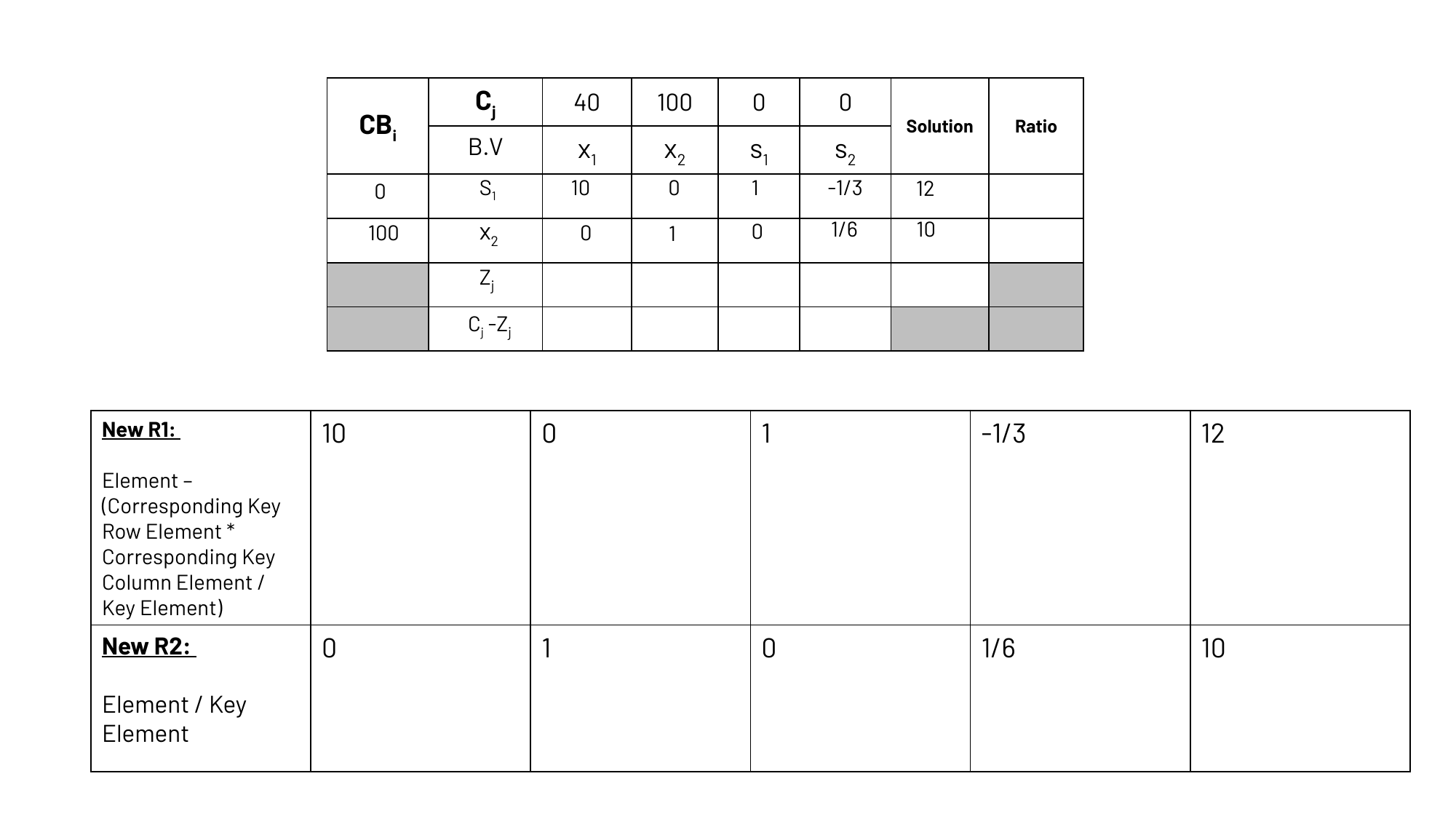

| CBi | Cj | 40 | 100 | 0 | 0 | Solution | Ratio |
| --- | --- | --- | --- | --- | --- | --- | --- |
|  | B.V | x1 | x2 | s1 | s2 |  |  |
|  |  |  |  |  |  |  |  |
|  |  |  |  |  |  |  |  |
|  |  |  |  |  |  |  |  |
|  |  |  |  |  |  |  |  |
-1/3
0
1
10
S1
12
0
x2
1/6
10
0
0
100
1
Zj
Cj -Zj
| New R1: Element – (Corresponding Key Row Element \* Corresponding Key Column Element / Key Element) | 10 | 0 | 1 | -1/3 | 12 |
| --- | --- | --- | --- | --- | --- |
| New R2: Element / Key Element | 0 | 1 | 0 | 1/6 | 10 |